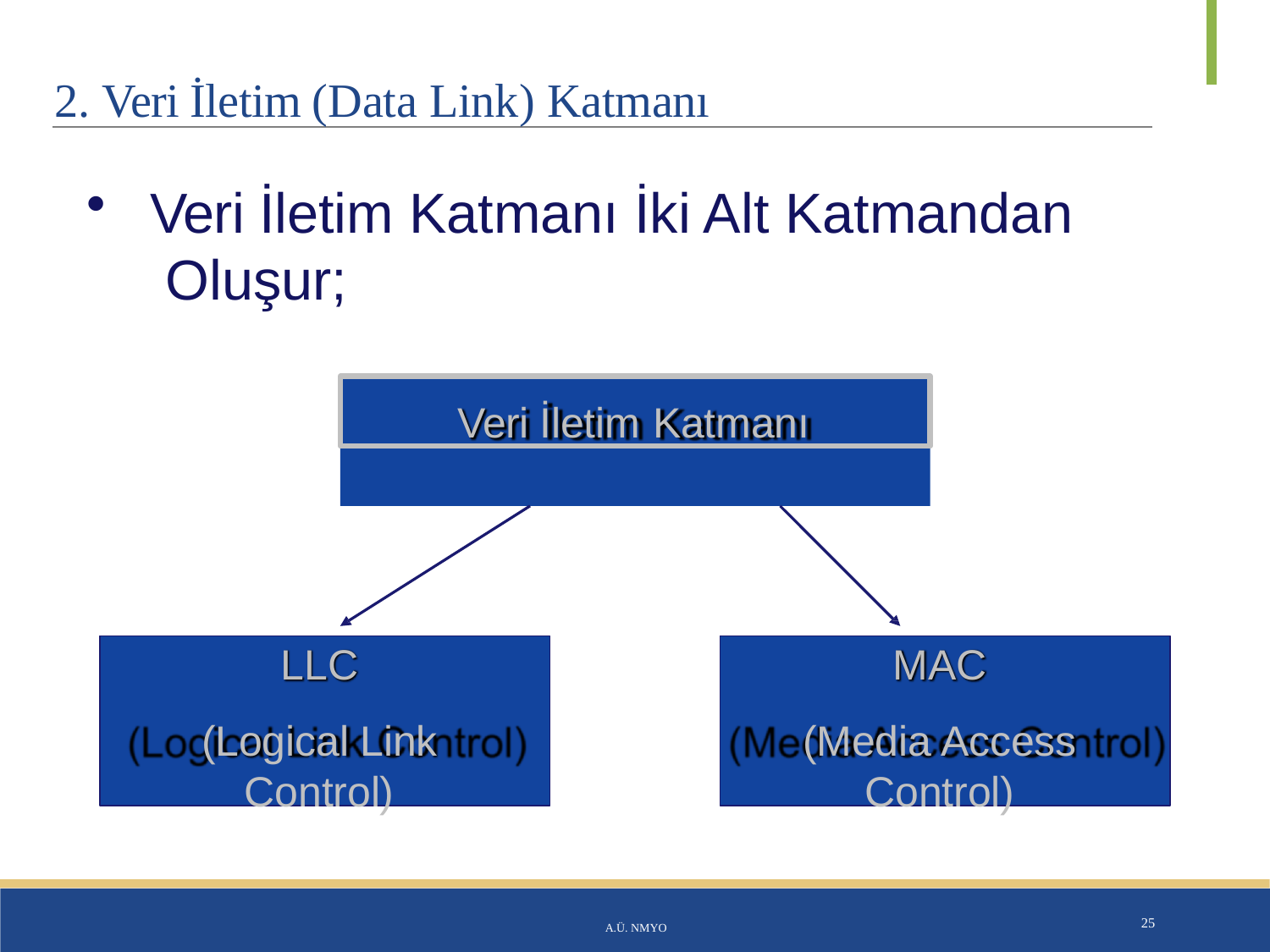

# 2. Veri İletim (Data Link) Katmanı
Veri İletim Katmanı İki Alt Katmandan  Oluşur;

Veri İletim Katmanı

LLC
(Logical Link Control)
MAC
(Media Access Control)

A.Ü. NMYO
25